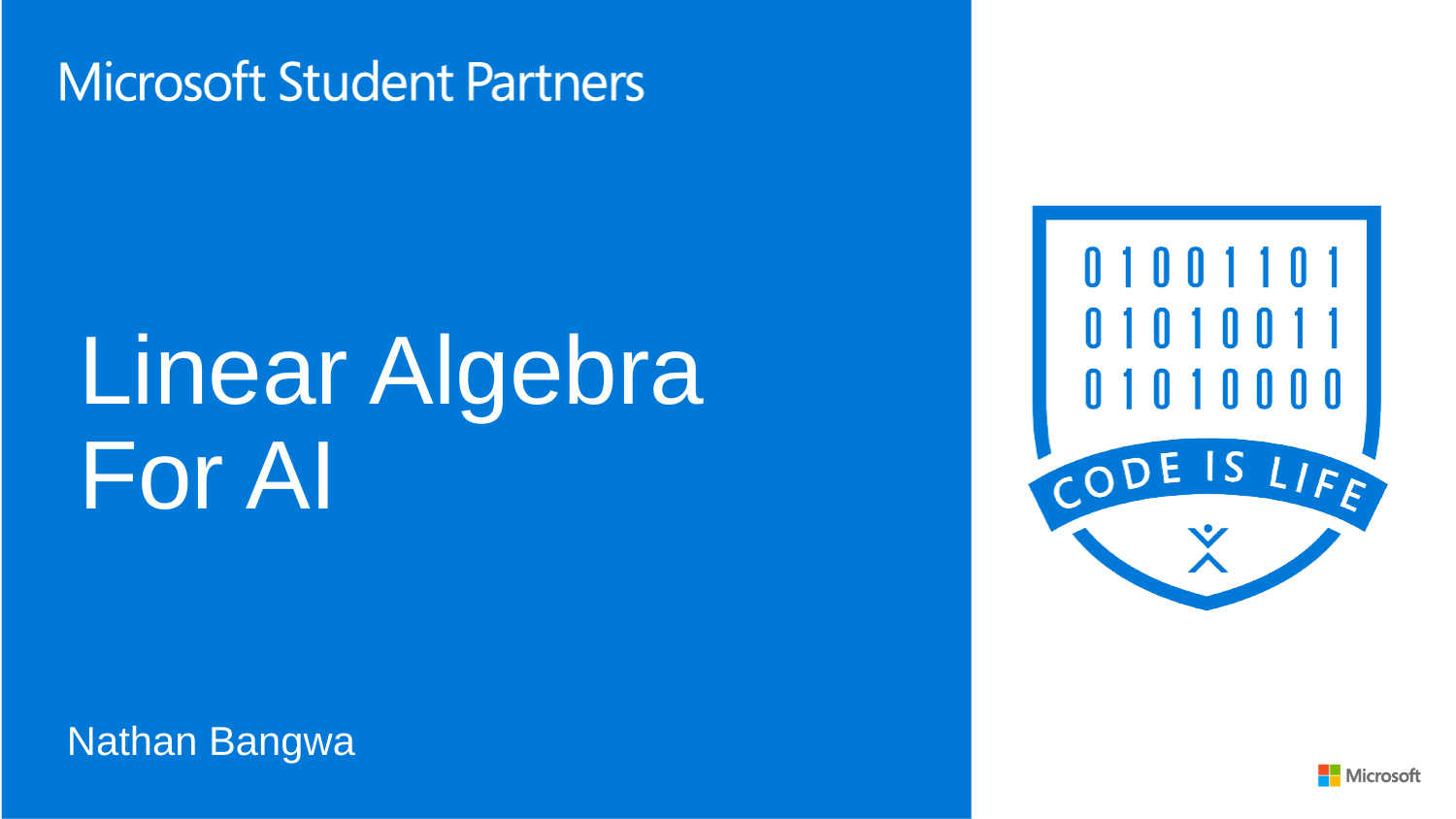

# Linear Algebra For AI
Nathan Bangwa